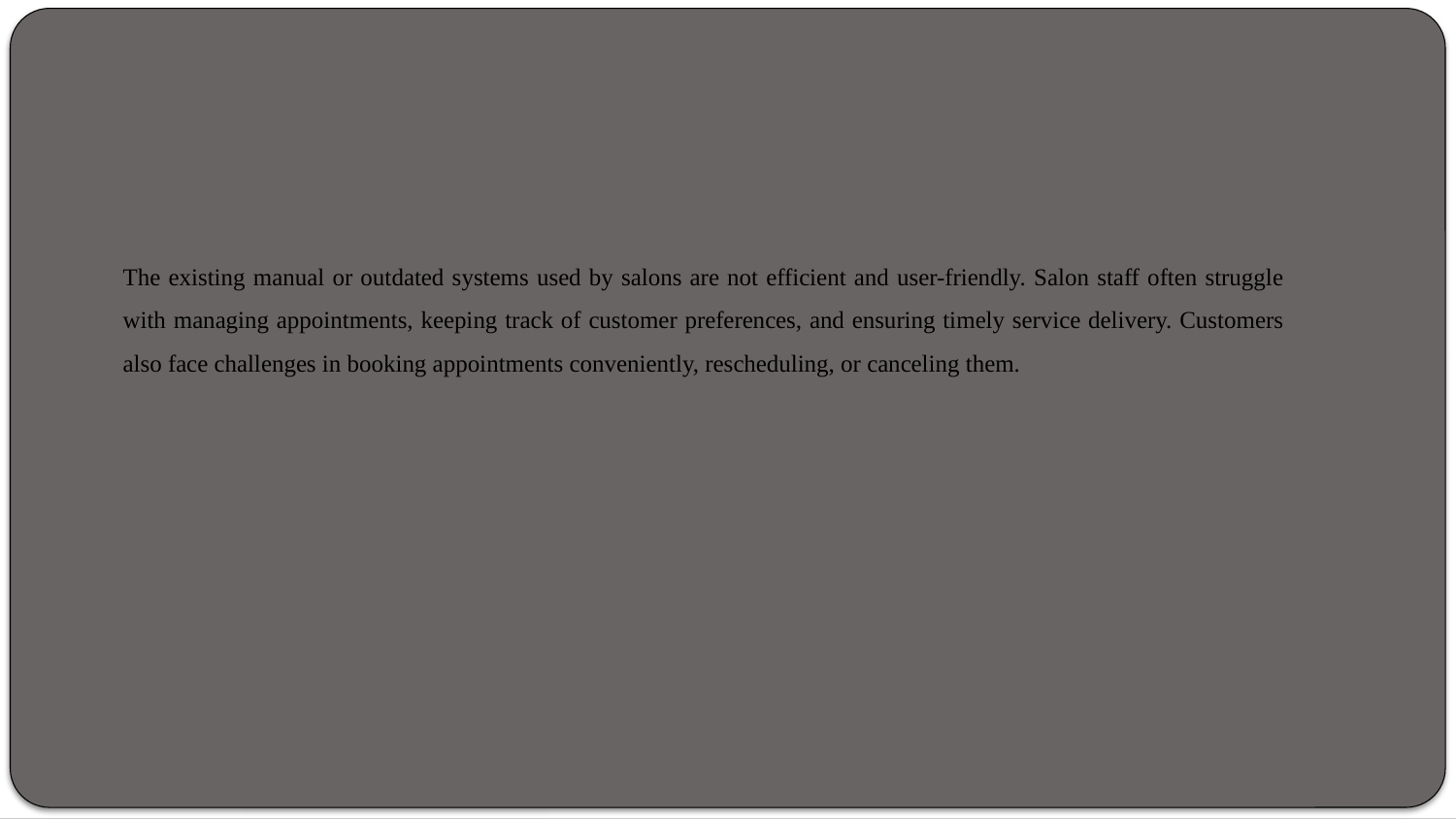

#
		     Problem Statement
The existing manual or outdated systems used by salons are not efficient and user-friendly. Salon staff often struggle with managing appointments, keeping track of customer preferences, and ensuring timely service delivery. Customers also face challenges in booking appointments conveniently, rescheduling, or canceling them.